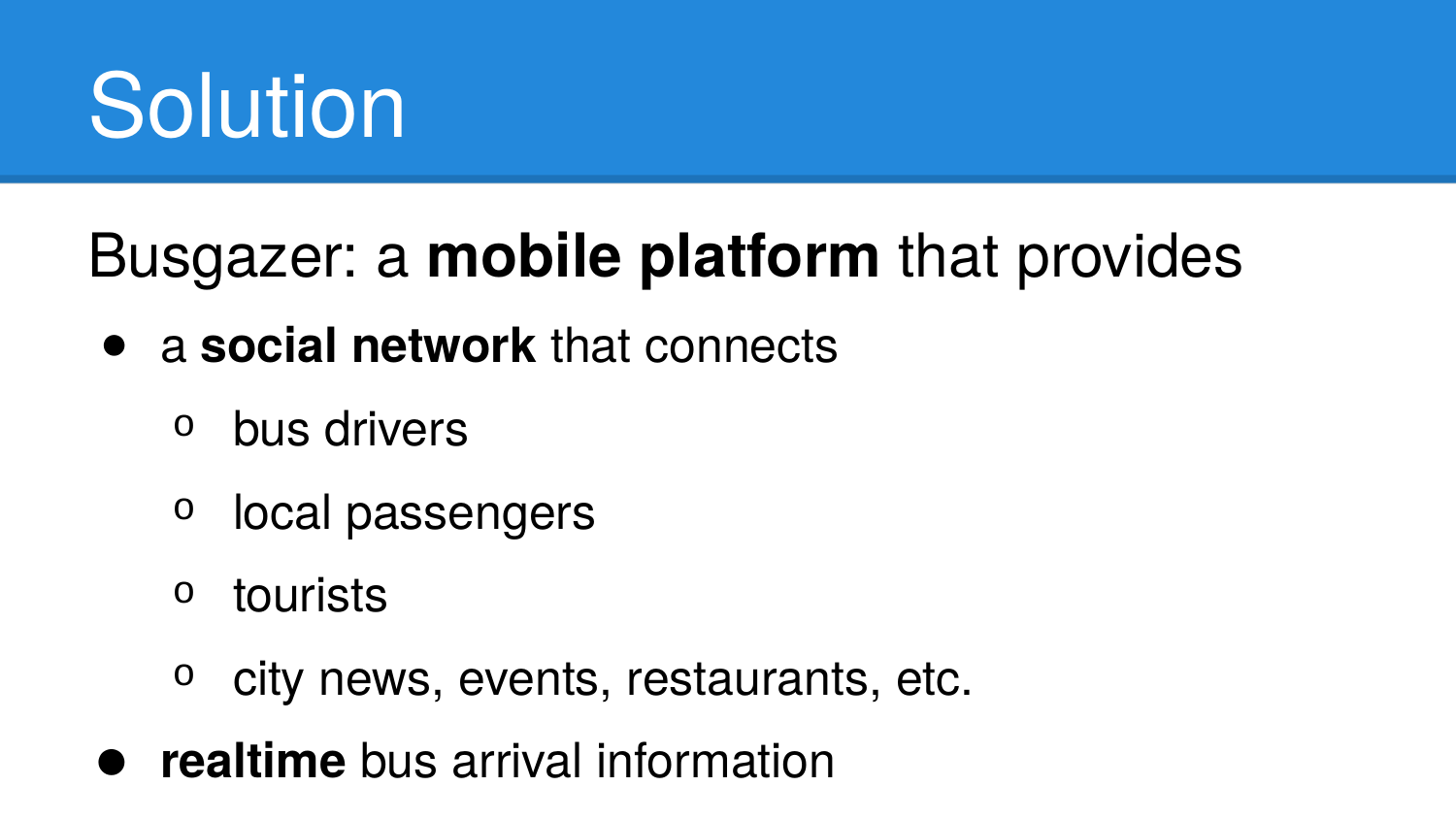

# Solution
Busgazer: a mobile platform that provides
a social network that connects
bus drivers
local passengers
tourists
city news, events, restaurants, etc.
realtime bus arrival information